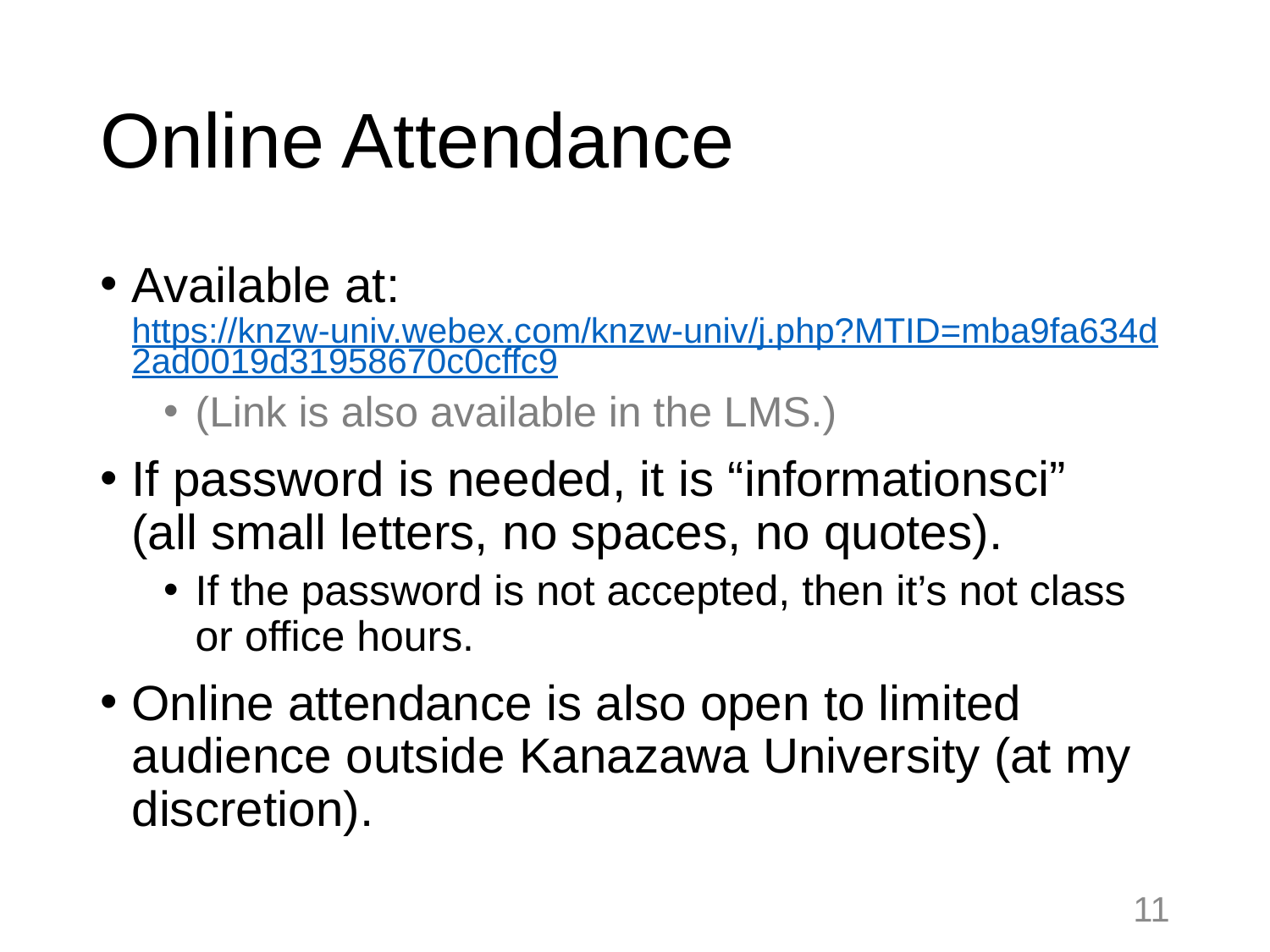

# Online Attendance
Available at:
https://knzw-univ.webex.com/knzw-univ/j.php?MTID=mba9fa634d2ad0019d31958670c0cffc9
(Link is also available in the LMS.)
If password is needed, it is “informationsci”
(all small letters, no spaces, no quotes).
If the password is not accepted, then it’s not class or office hours.
Online attendance is also open to limited audience outside Kanazawa University (at my discretion).
11